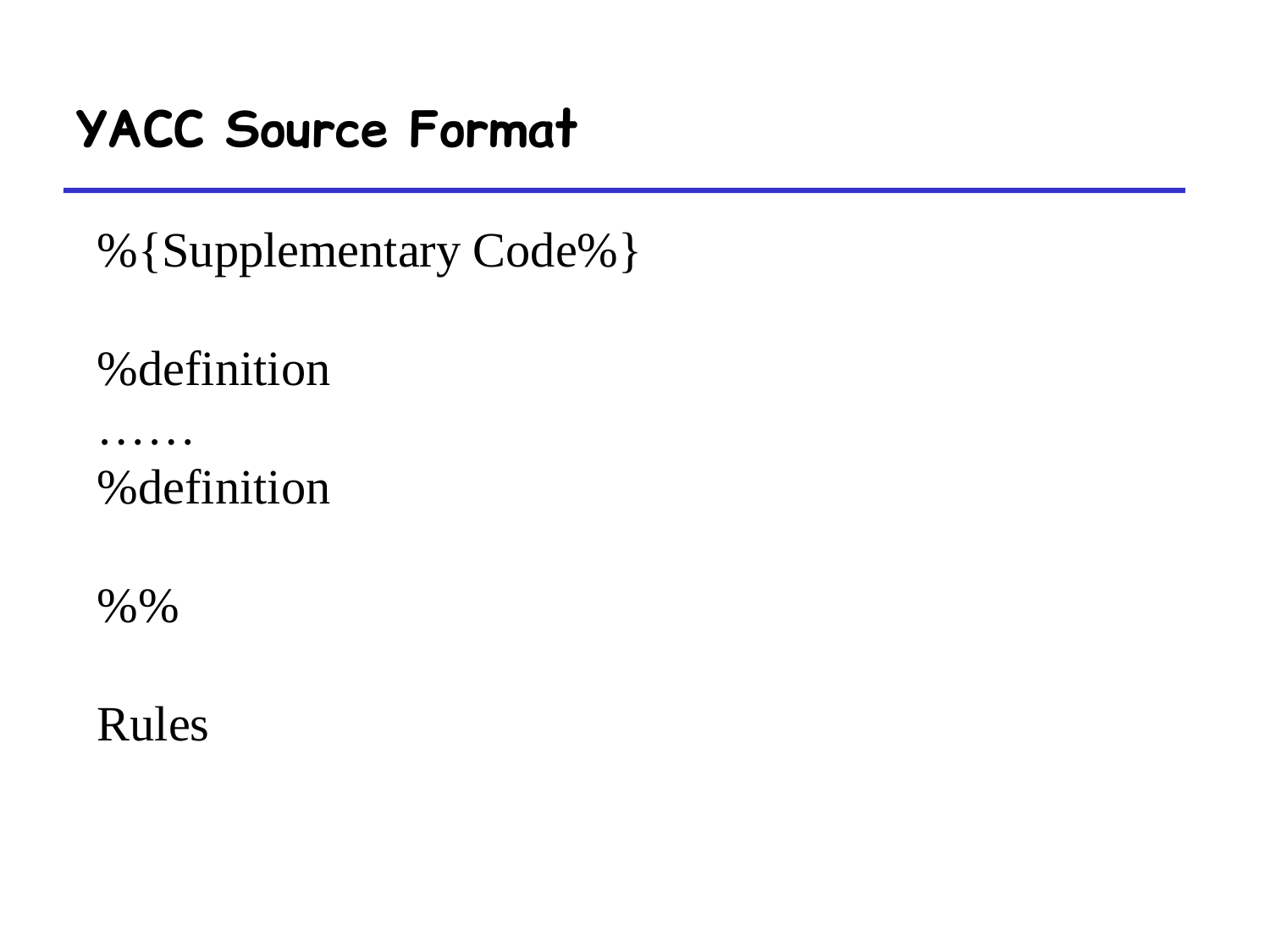

# YACC Source Format
%{Supplementary Code%}

%definition
……
%definition

%%

Rules

20